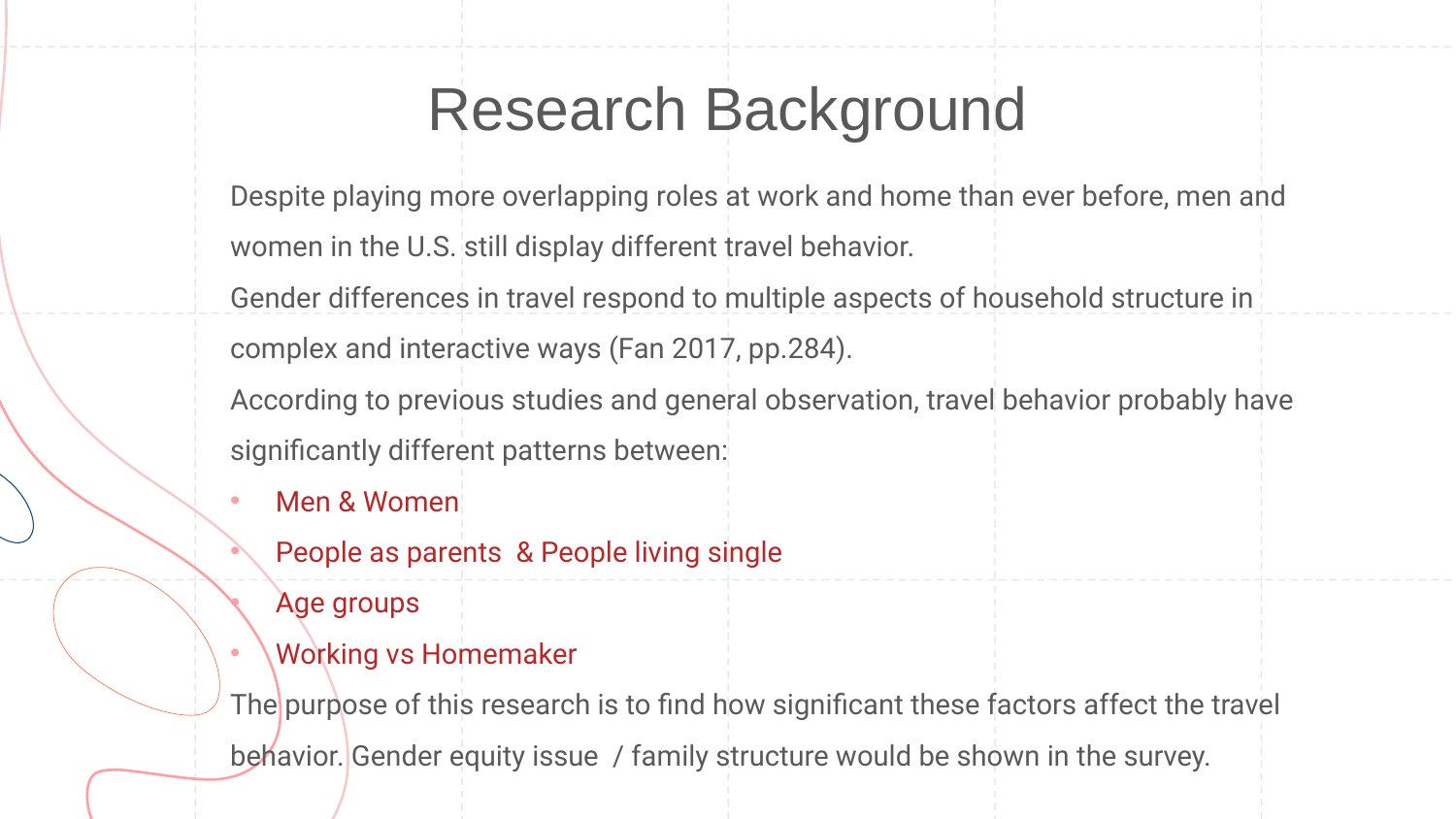

# Research Background
Despite playing more overlapping roles at work and home than ever before, men and women in the U.S. still display different travel behavior.
Gender differences in travel respond to multiple aspects of household structure in complex and interactive ways (Fan 2017, pp.284).
According to previous studies and general observation, travel behavior probably have significantly different patterns between:
Men & Women
People as parents  & People living single
Age groups
Working vs Homemaker
The purpose of this research is to find how significant these factors affect the travel behavior. Gender equity issue  / family structure would be shown in the survey.